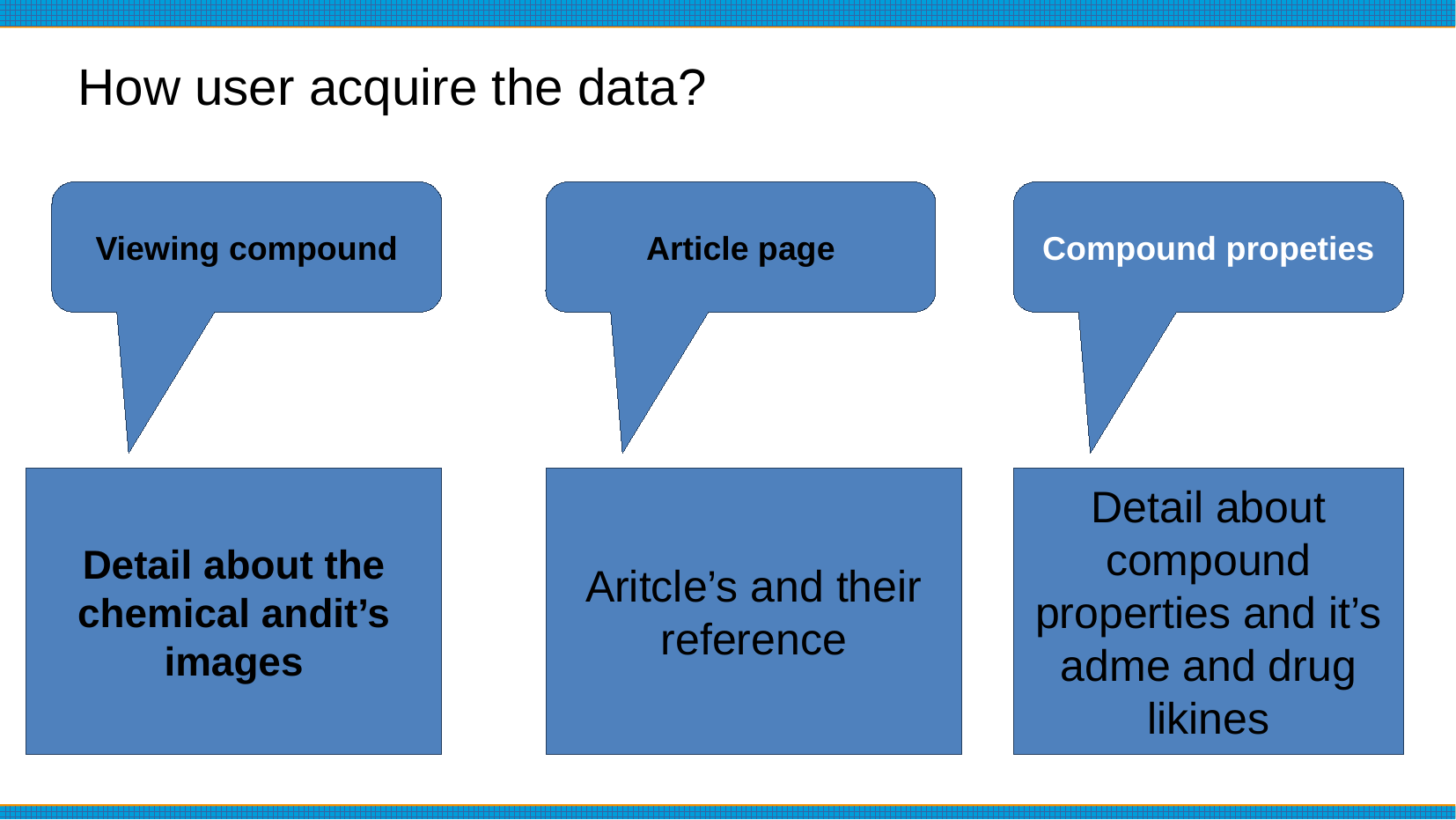

# How user acquire the data?
Viewing compound
Article page
Compound propeties
Detail about the chemical andit’s images
Aritcle’s and their reference
Detail about compound properties and it’s adme and drug likines